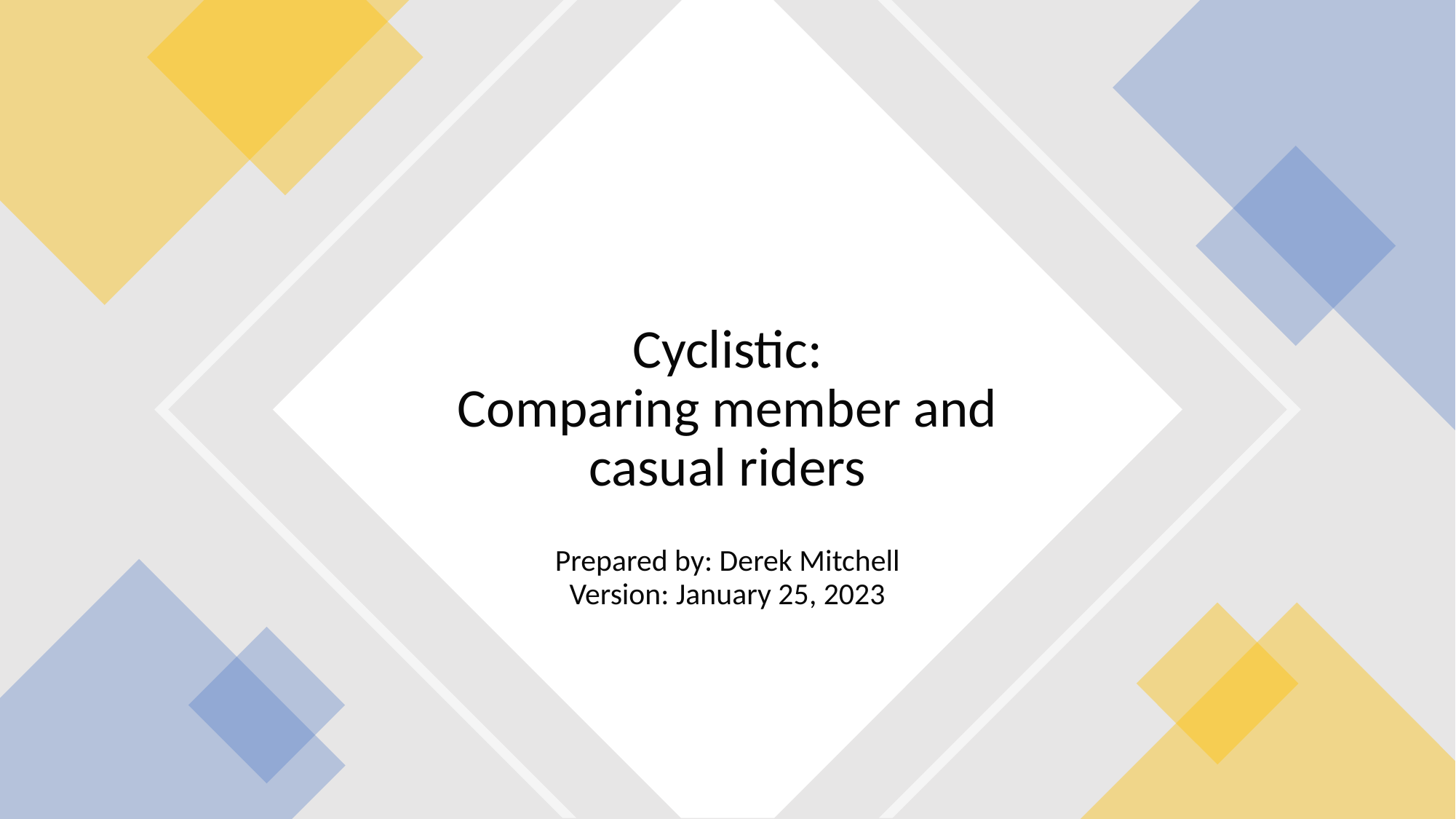

# Cyclistic: Comparing member and casual riders
Prepared by: Derek Mitchell
Version: January 25, 2023